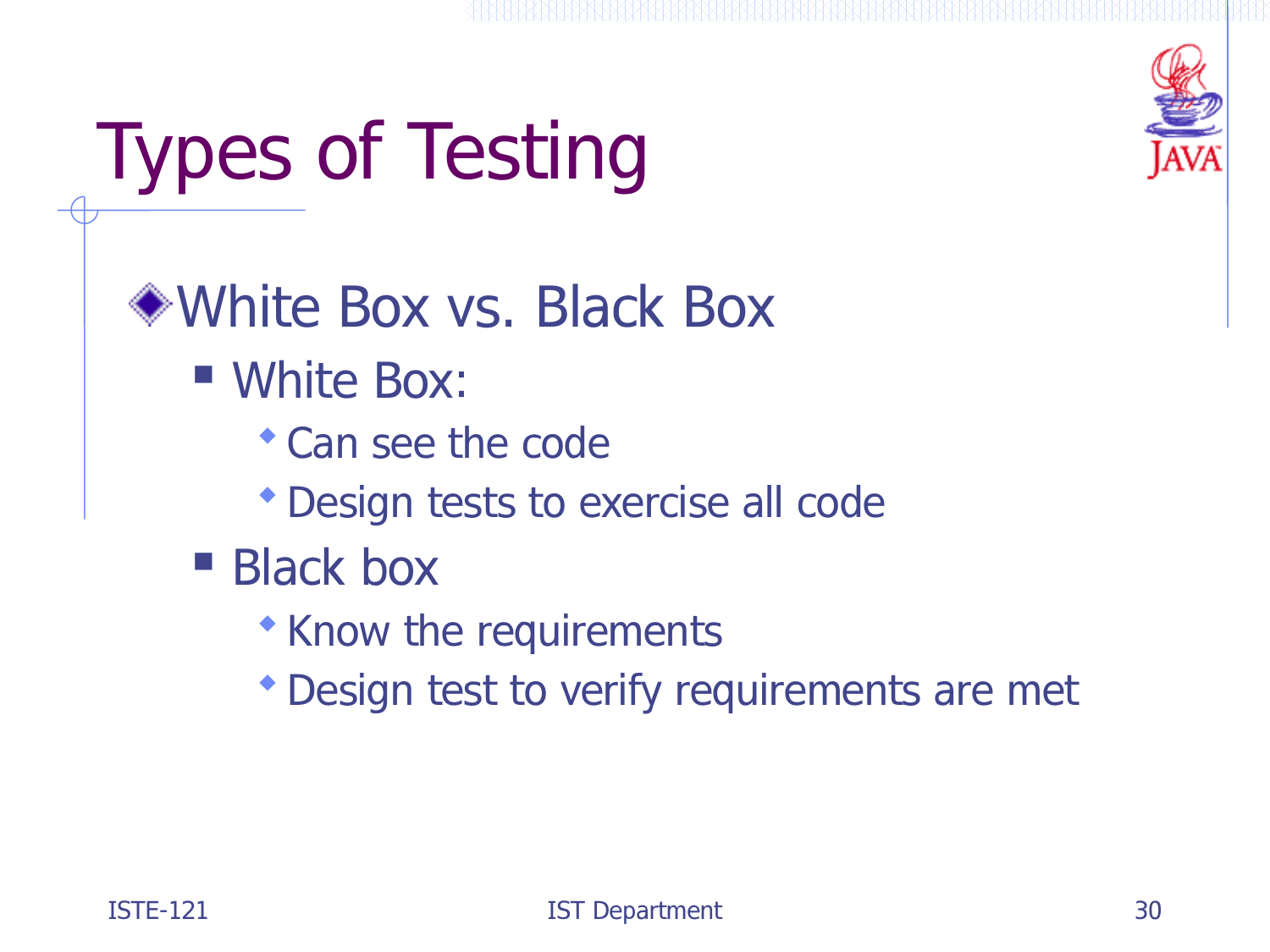

# Types of Testing
White Box vs. Black Box
White Box:
Can see the code
Design tests to exercise all code
Black box
Know the requirements
Design test to verify requirements are met
ISTE-121
IST Department
30